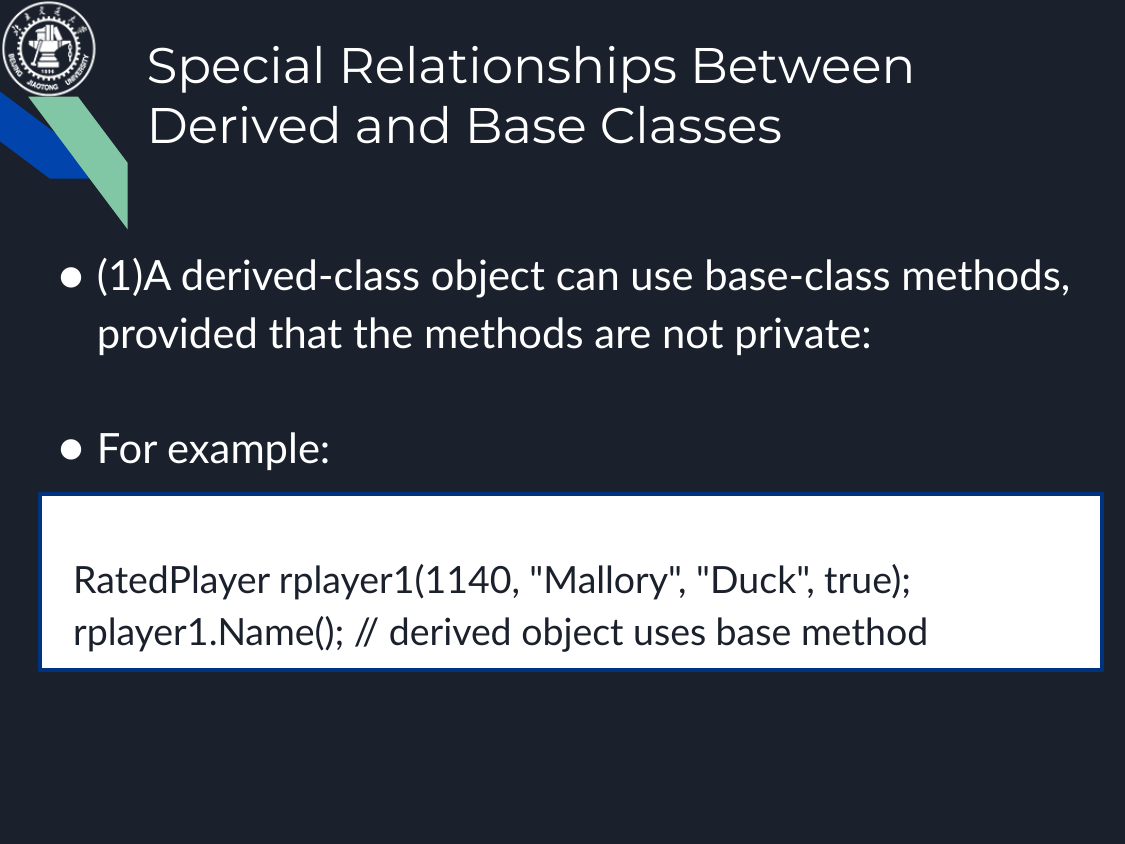

# Special Relationships Between Derived and Base Classes
(1)A derived-class object can use base-class methods, provided that the methods are not private:

For example:
RatedPlayer rplayer1(1140, "Mallory", "Duck", true);
rplayer1.Name(); // derived object uses base method